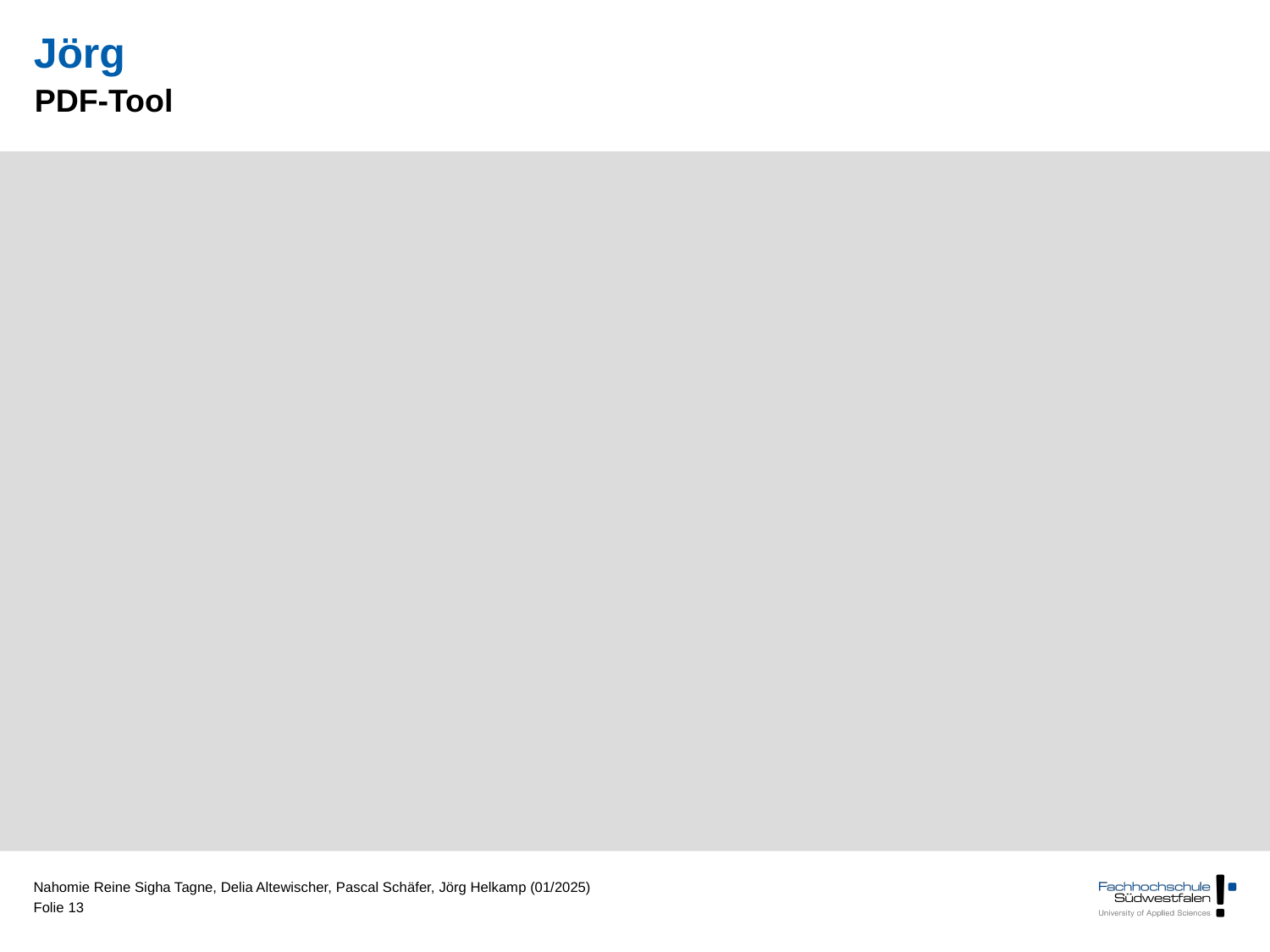

# Jörg
PDF-Tool

Nahomie Reine Sigha Tagne, Delia Altewischer, Pascal Schäfer, Jörg Helkamp (01/2025)